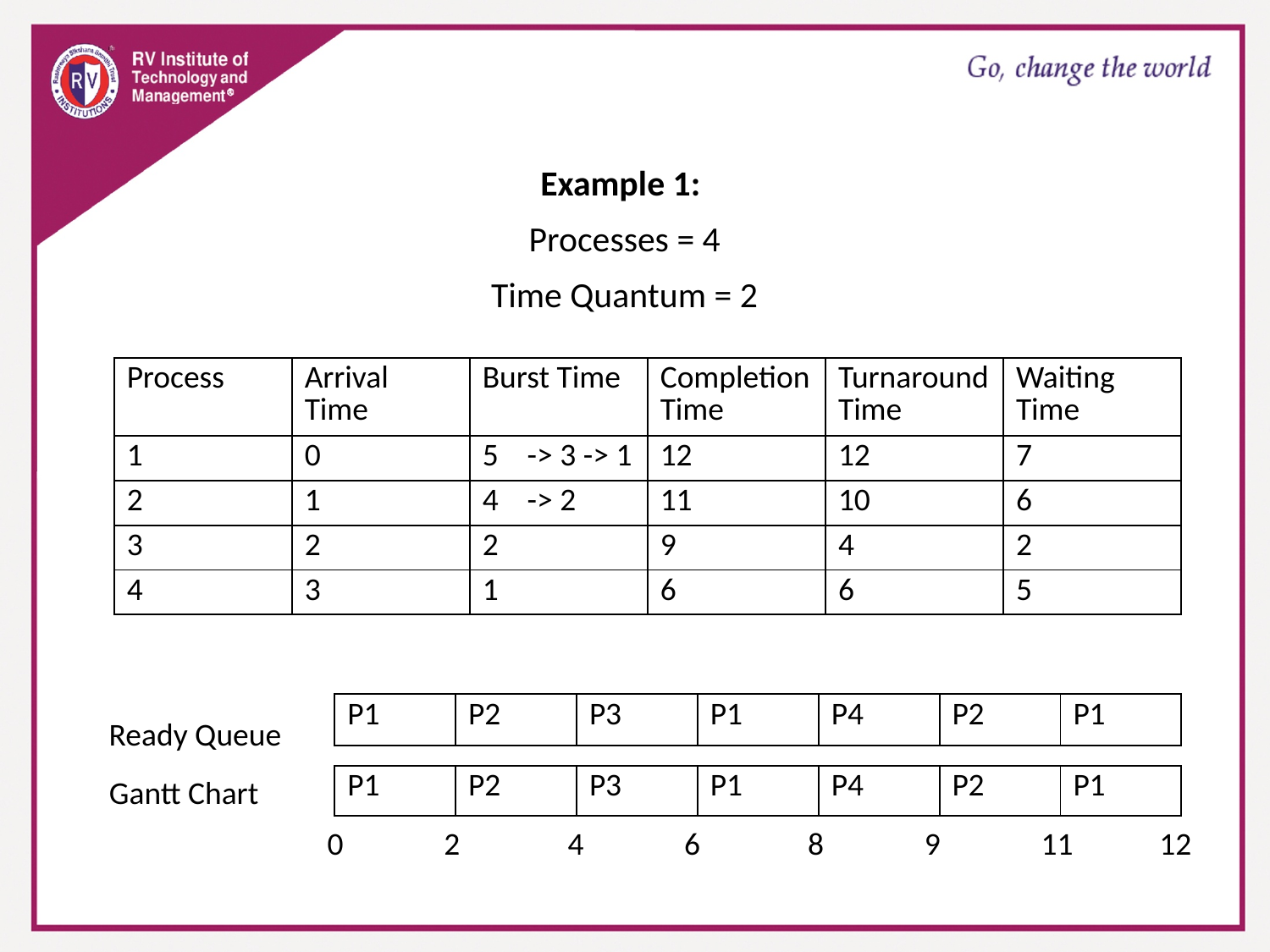

Example 1:
Processes = 4
Time Quantum = 2

| Process | Arrival Time | Burst Time | Completion Time | Turnaround Time | Waiting Time |
| --- | --- | --- | --- | --- | --- |
| 1 | 0 | 5 -> 3 -> 1 | 12 | 12 | 7 |
| 2 | 1 | 4 -> 2 | 11 | 10 | 6 |
| 3 | 2 | 2 | 9 | 4 | 2 |
| 4 | 3 | 1 | 6 | 6 | 5 |
| P1 | P2 | P3 | P1 | P4 | P2 | P1 |
| --- | --- | --- | --- | --- | --- | --- |
Ready Queue
Gantt Chart
| P1 | P2 | P3 | P1 | P4 | P2 | P1 |
| --- | --- | --- | --- | --- | --- | --- |
0              2               4              6               8              9              11            12